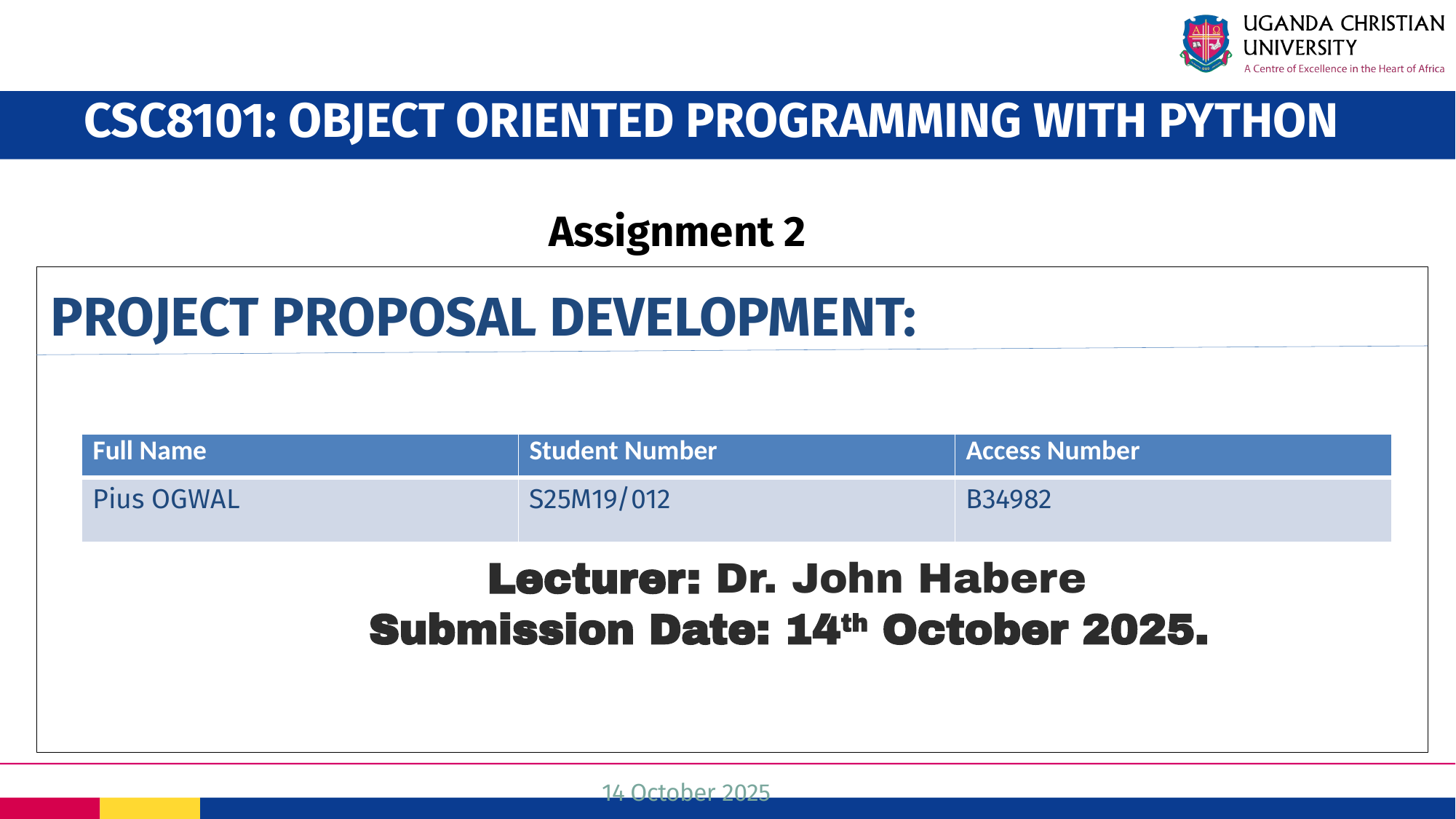

# CSC8101: OBJECT ORIENTED PROGRAMMING WITH PYTHON

Assignment 2

PROJECT PROPOSAL DEVELOPMENT:

	Lecturer: Dr. John Habere
        Submission Date: 14th October 2025.
| Full Name | Student Number | Access Number |
| --- | --- | --- |
| Pius OGWAL | S25M19/012 | B34982 |
14 October 2025